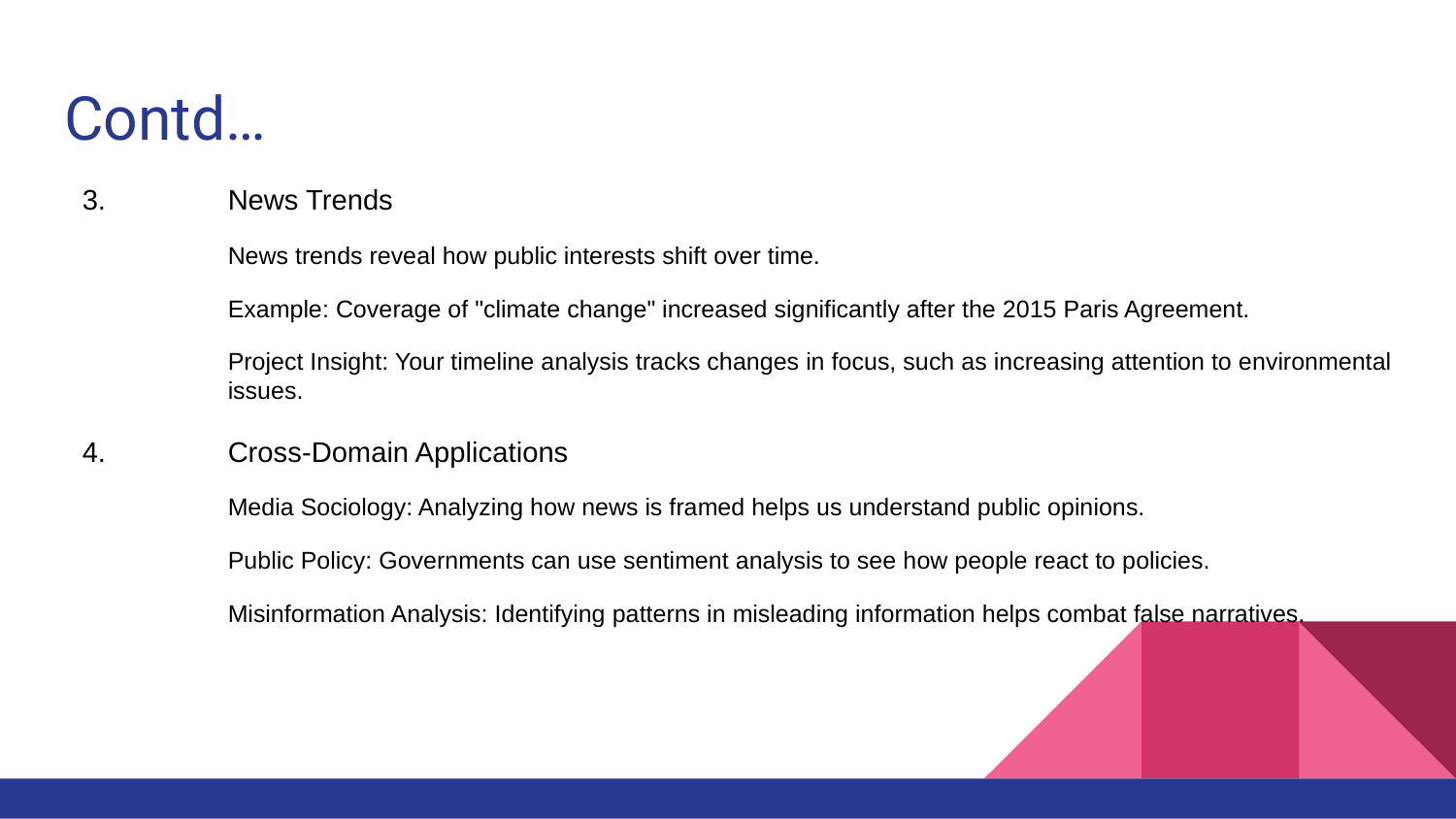

# Contd…
3.	News Trends
News trends reveal how public interests shift over time.
Example: Coverage of "climate change" increased significantly after the 2015 Paris Agreement.
Project Insight: Your timeline analysis tracks changes in focus, such as increasing attention to environmental issues.
4.	Cross-Domain Applications
Media Sociology: Analyzing how news is framed helps us understand public opinions.
Public Policy: Governments can use sentiment analysis to see how people react to policies.
Misinformation Analysis: Identifying patterns in misleading information helps combat false narratives.